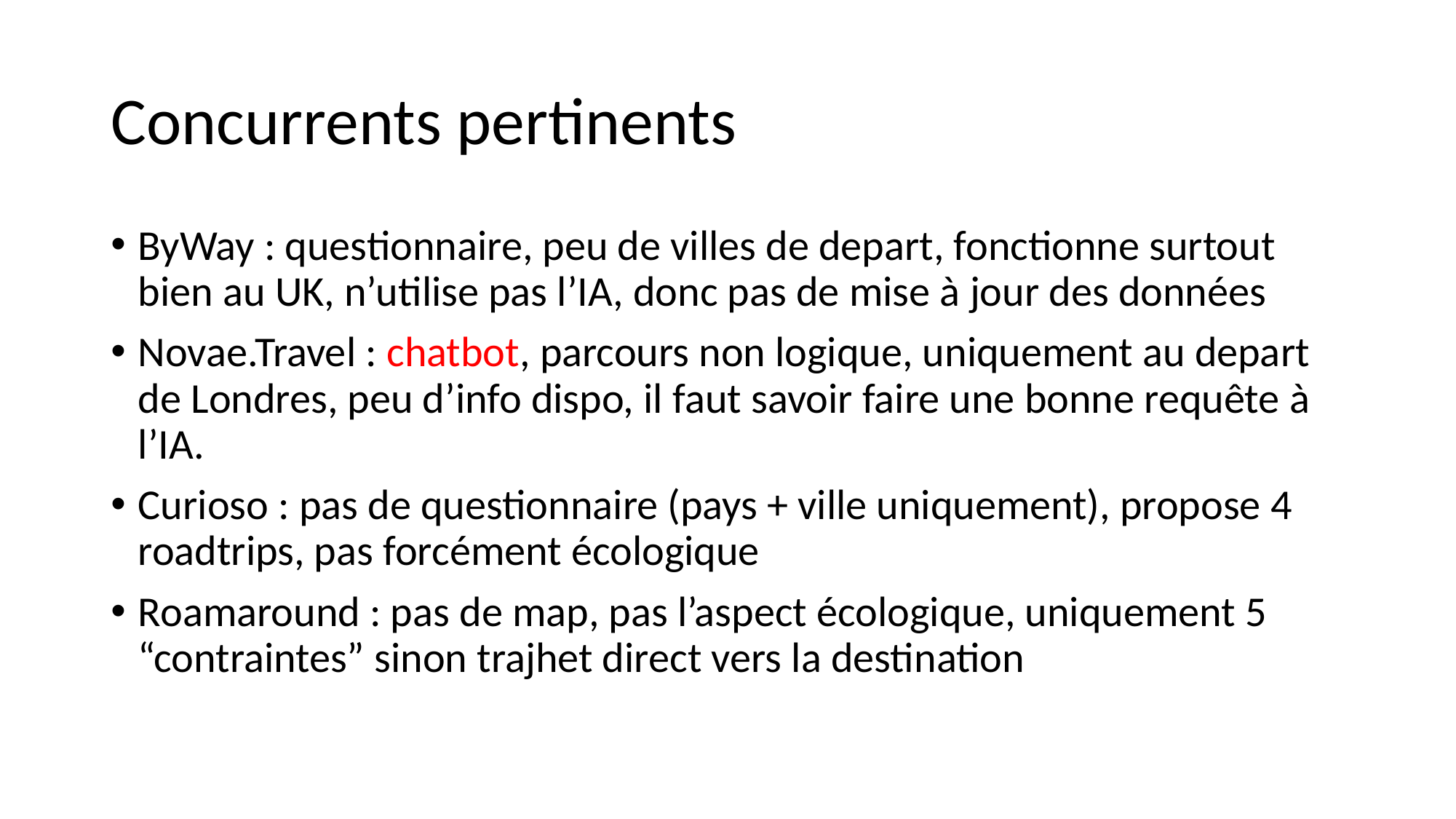

# Concurrents pertinents
ByWay : questionnaire, peu de villes de depart, fonctionne surtout bien au UK, n’utilise pas l’IA, donc pas de mise à jour des données
Novae.Travel : chatbot, parcours non logique, uniquement au depart de Londres, peu d’info dispo, il faut savoir faire une bonne requête à l’IA.
Curioso : pas de questionnaire (pays + ville uniquement), propose 4 roadtrips, pas forcément écologique
Roamaround : pas de map, pas l’aspect écologique, uniquement 5 “contraintes” sinon trajhet direct vers la destination